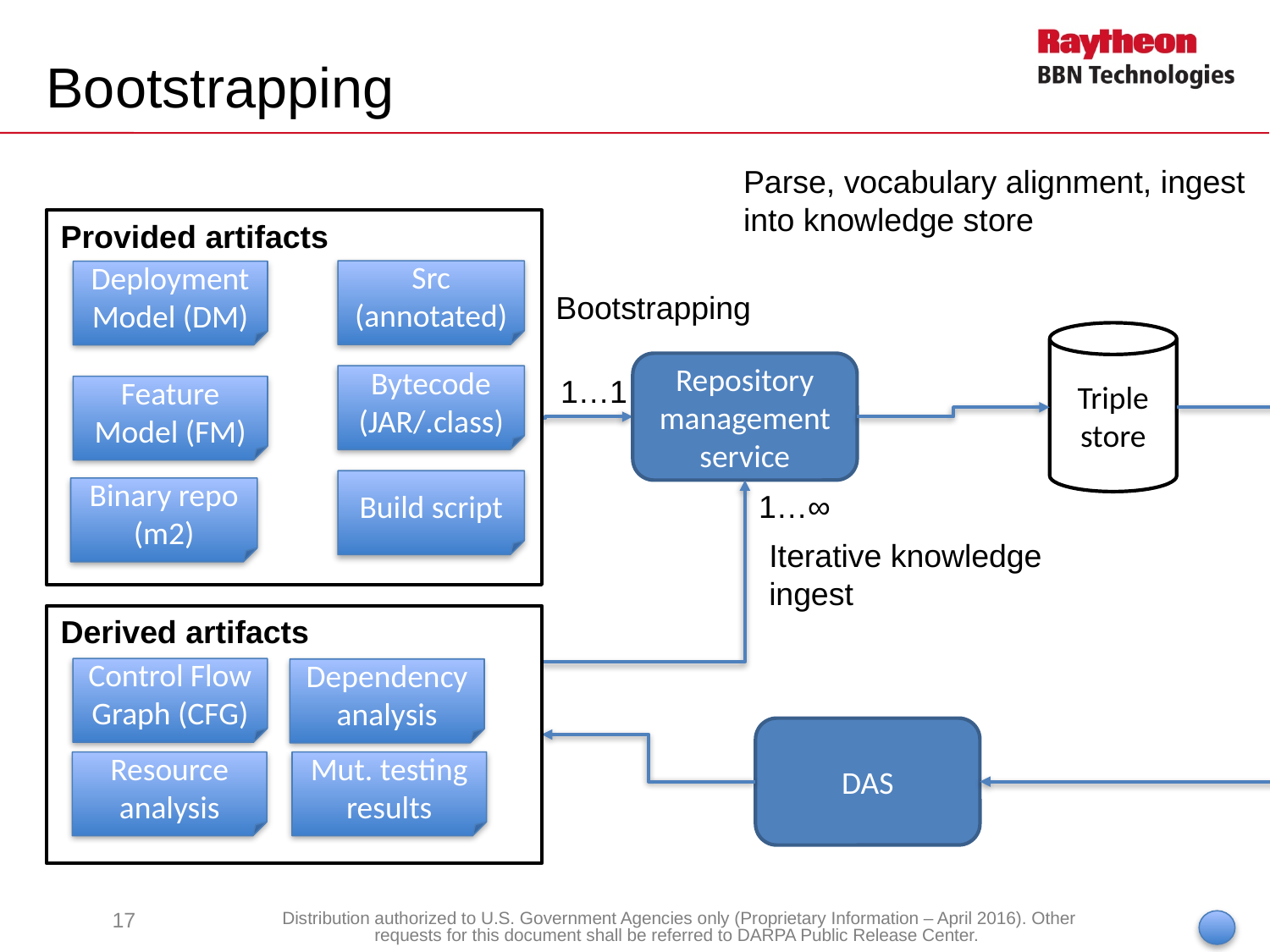

# Bootstrapping
Parse, vocabulary alignment, ingest
into knowledge store

Provided artifacts
Src (annotated)
Deployment Model (DM)
Bootstrapping
Triple store
Repository management service
1…1
Bytecode
(JAR/.class)
Feature Model (FM)
Build script
Binary repo (m2)
1…∞
Iterative knowledge
ingest

Derived artifacts
Control Flow Graph (CFG)
Dependency analysis
DAS
Resource analysis
Mut. testing results
17